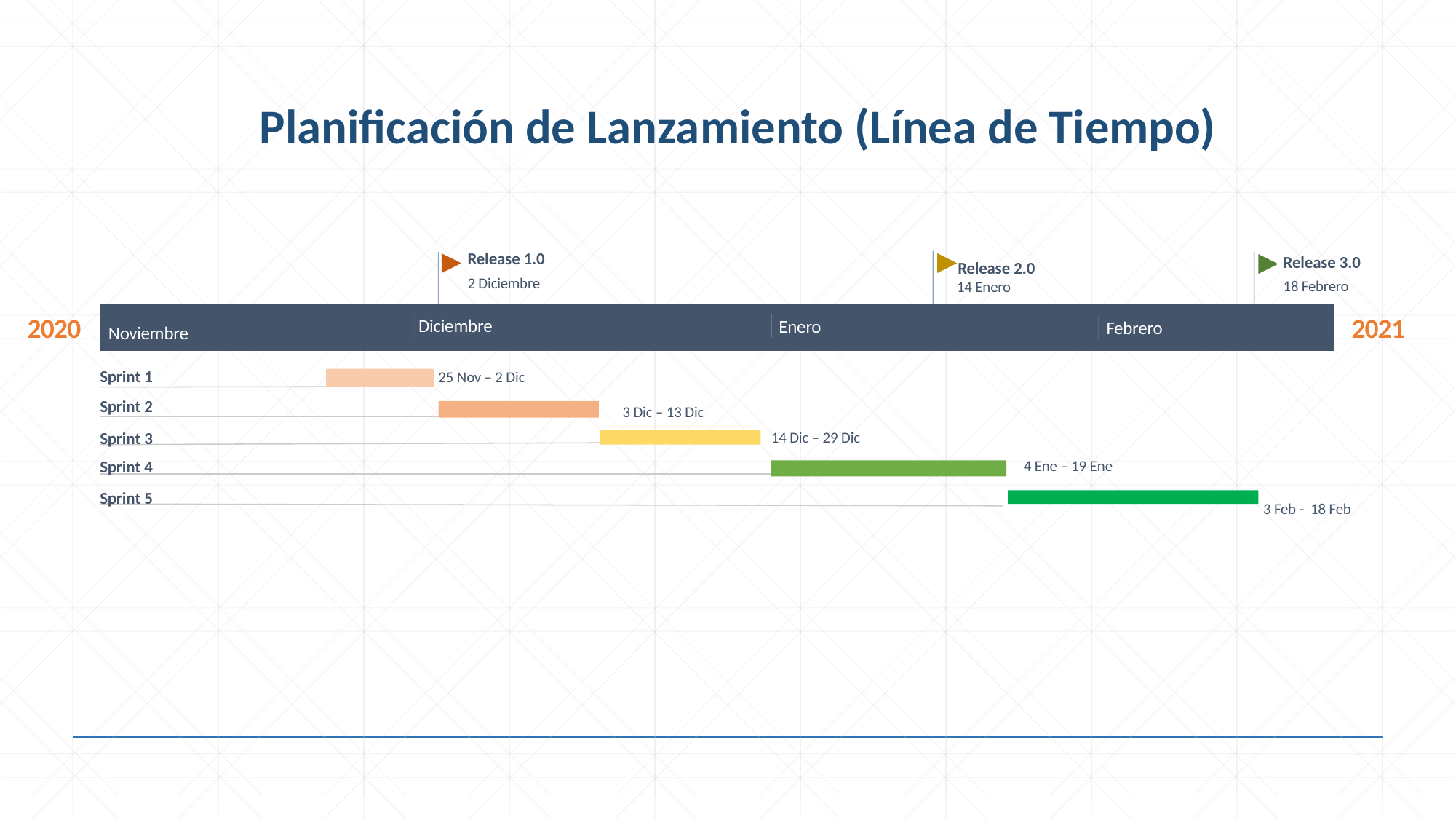

Planificación de Lanzamiento (Línea de Tiempo)
Release 1.0
Release 3.0

Release 2.0
2 Diciembre
18 Febrero
14 Enero

2020
2021
Diciembre
Enero
Febrero
Noviembre
Sprint 1
25 Nov – 2 Dic

Sprint 2

3 Dic – 13 Dic

Hoy
Sprint 3
14 Dic – 29 Dic

31 días

Sprint 4
4 Ene – 19 Ene

28 días

Sprint 5

30 días

3 Feb -  18 Feb

29 días

31 días

29 días